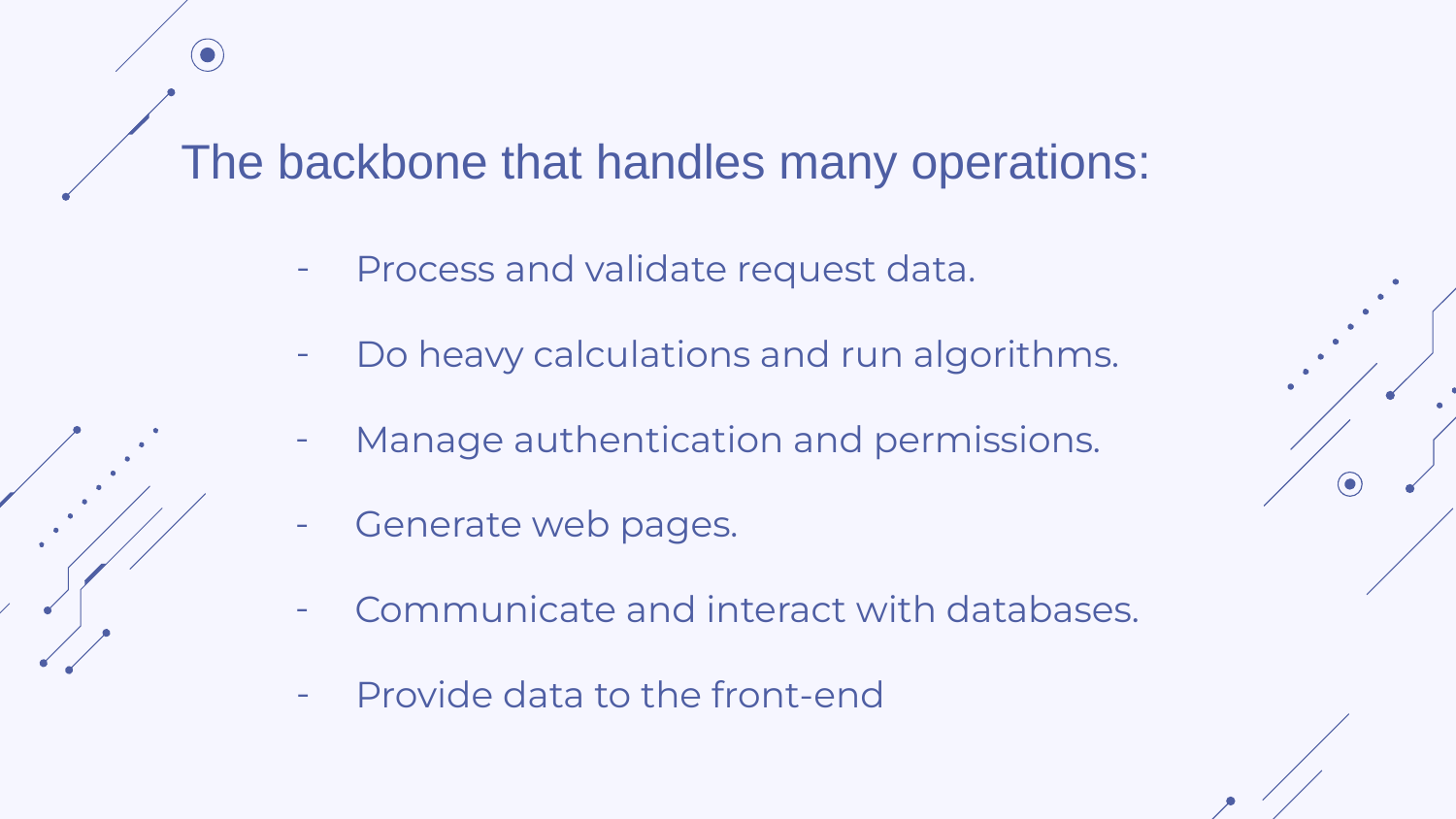

# The backbone that handles many operations:
Process and validate request data.
Do heavy calculations and run algorithms.
Manage authentication and permissions.
Generate web pages.
Communicate and interact with databases.
Provide data to the front-end